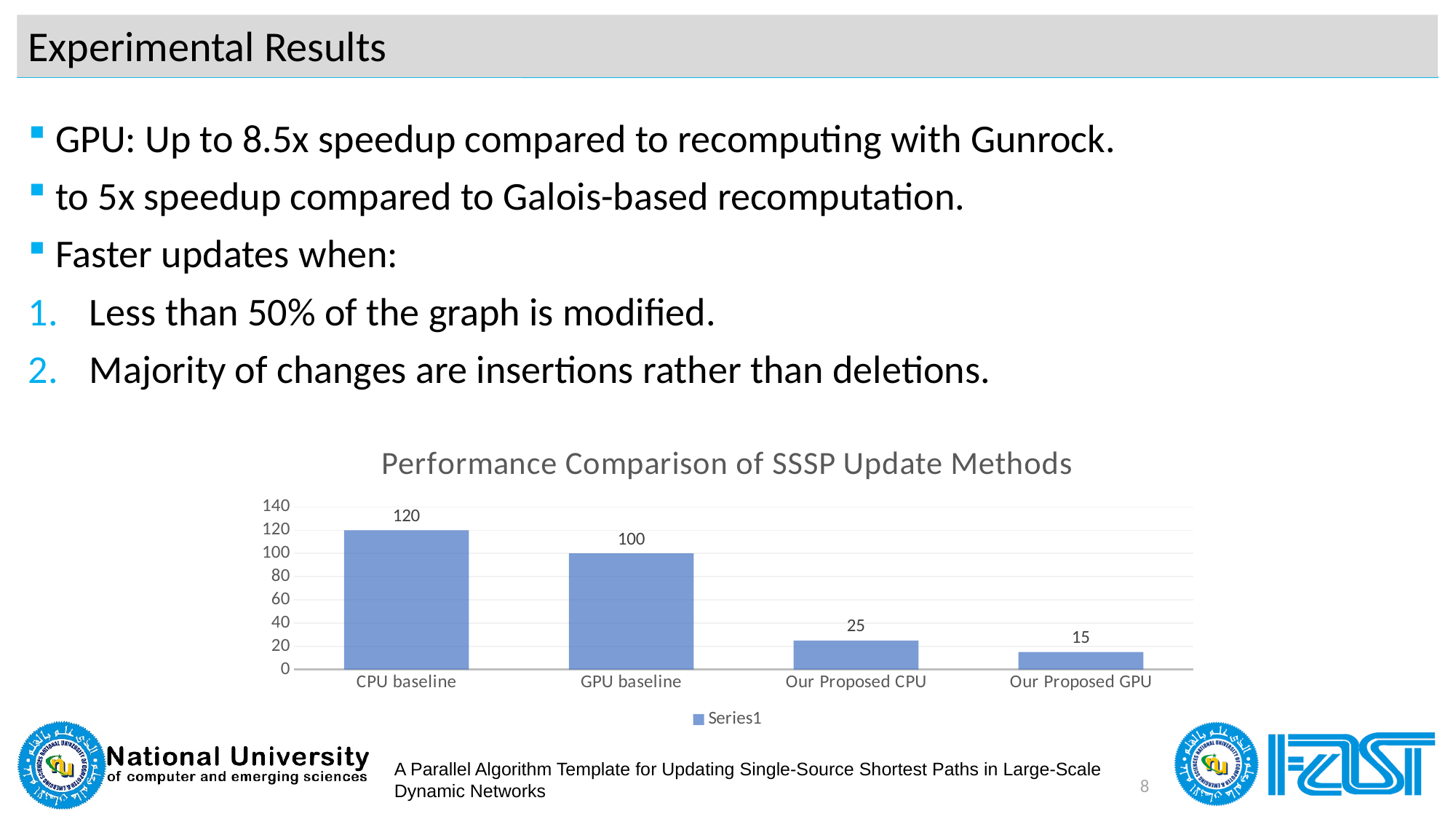

# Experimental Results
GPU: Up to 8.5x speedup compared to recomputing with Gunrock.
to 5x speedup compared to Galois-based recomputation.
Faster updates when:
Less than 50% of the graph is modified.
Majority of changes are insertions rather than deletions.

### Chart: Performance Comparison of SSSP Update Methods

| Category |  |
|---|---|
| CPU baseline | 120.0 |
| GPU baseline | 100.0 |
| Our Proposed CPU | 25.0 |
| Our Proposed GPU | 15.0 |